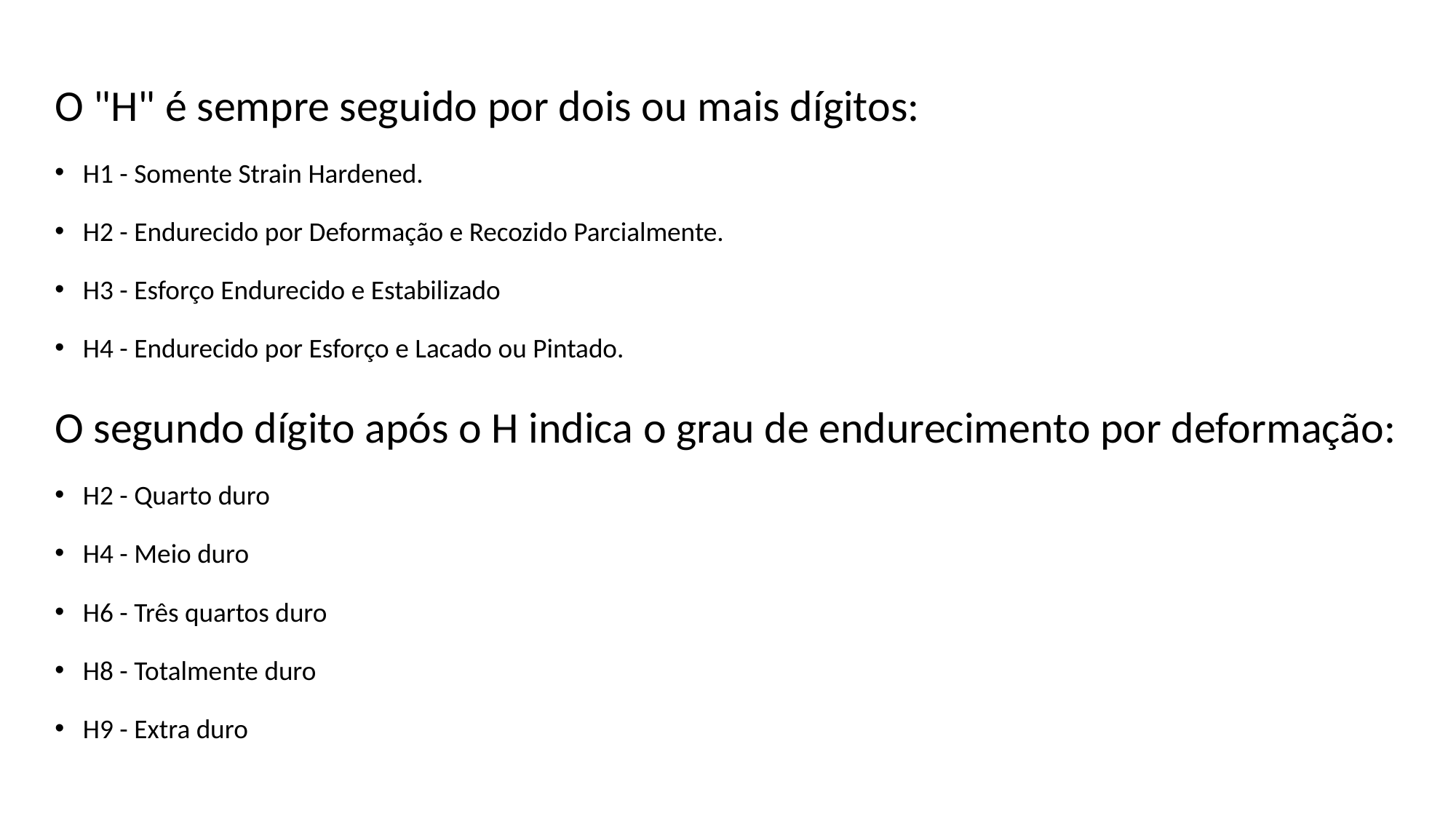

O "H" é sempre seguido por dois ou mais dígitos:
H1 - Somente Strain Hardened.
H2 - Endurecido por Deformação e Recozido Parcialmente.
H3 - Esforço Endurecido e Estabilizado
H4 - Endurecido por Esforço e Lacado ou Pintado.
O segundo dígito após o H indica o grau de endurecimento por deformação:
H2 - Quarto duro
H4 - Meio duro
H6 - Três quartos duro
H8 - Totalmente duro
H9 - Extra duro